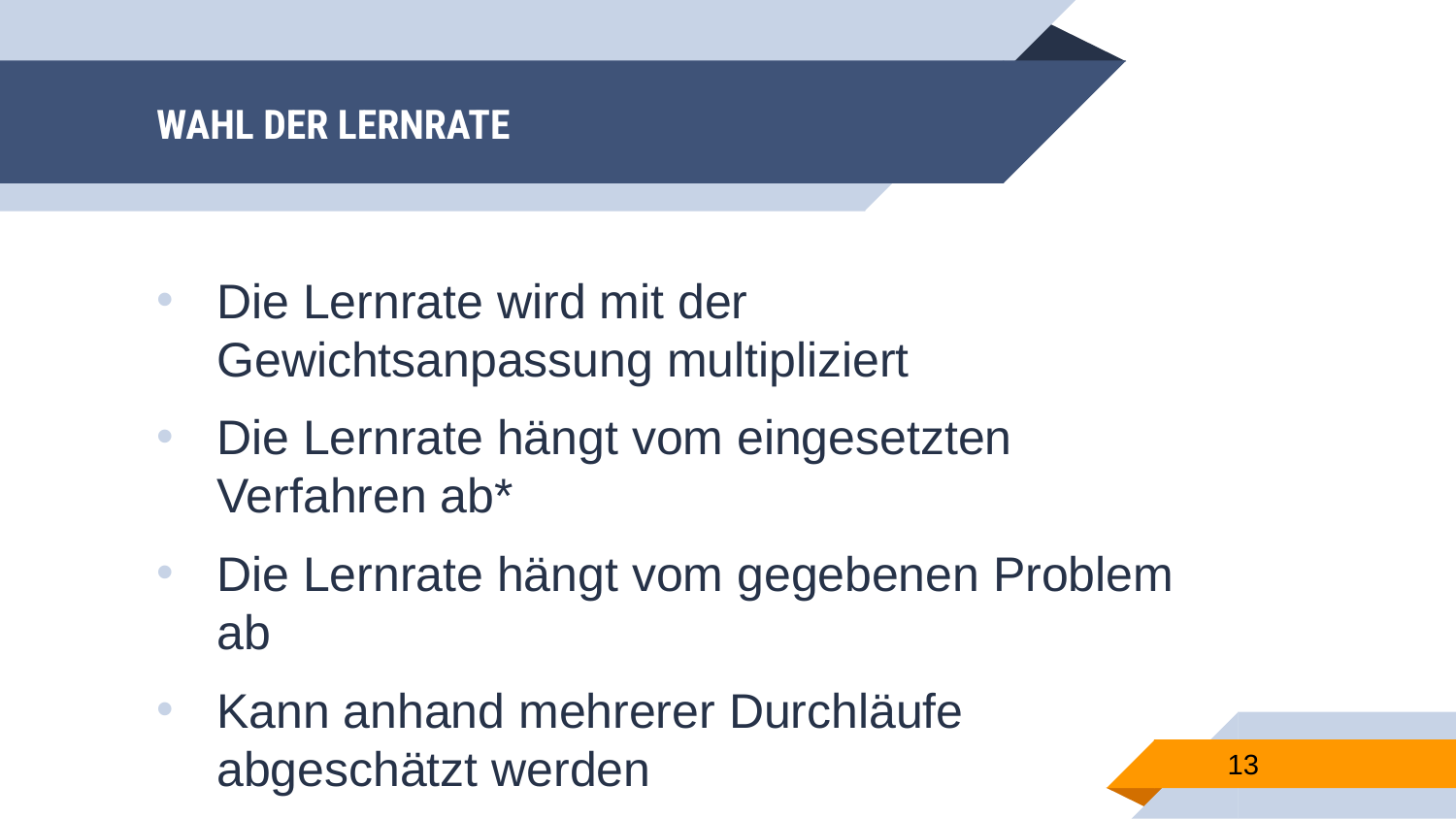

# WAHL DER LERNRATE

Die Lernrate wird mit der Gewichtsanpassung multipliziert
Die Lernrate hängt vom eingesetzten Verfahren ab*
Die Lernrate hängt vom gegebenen Problem ab
Kann anhand mehrerer Durchläufe abgeschätzt werden
13